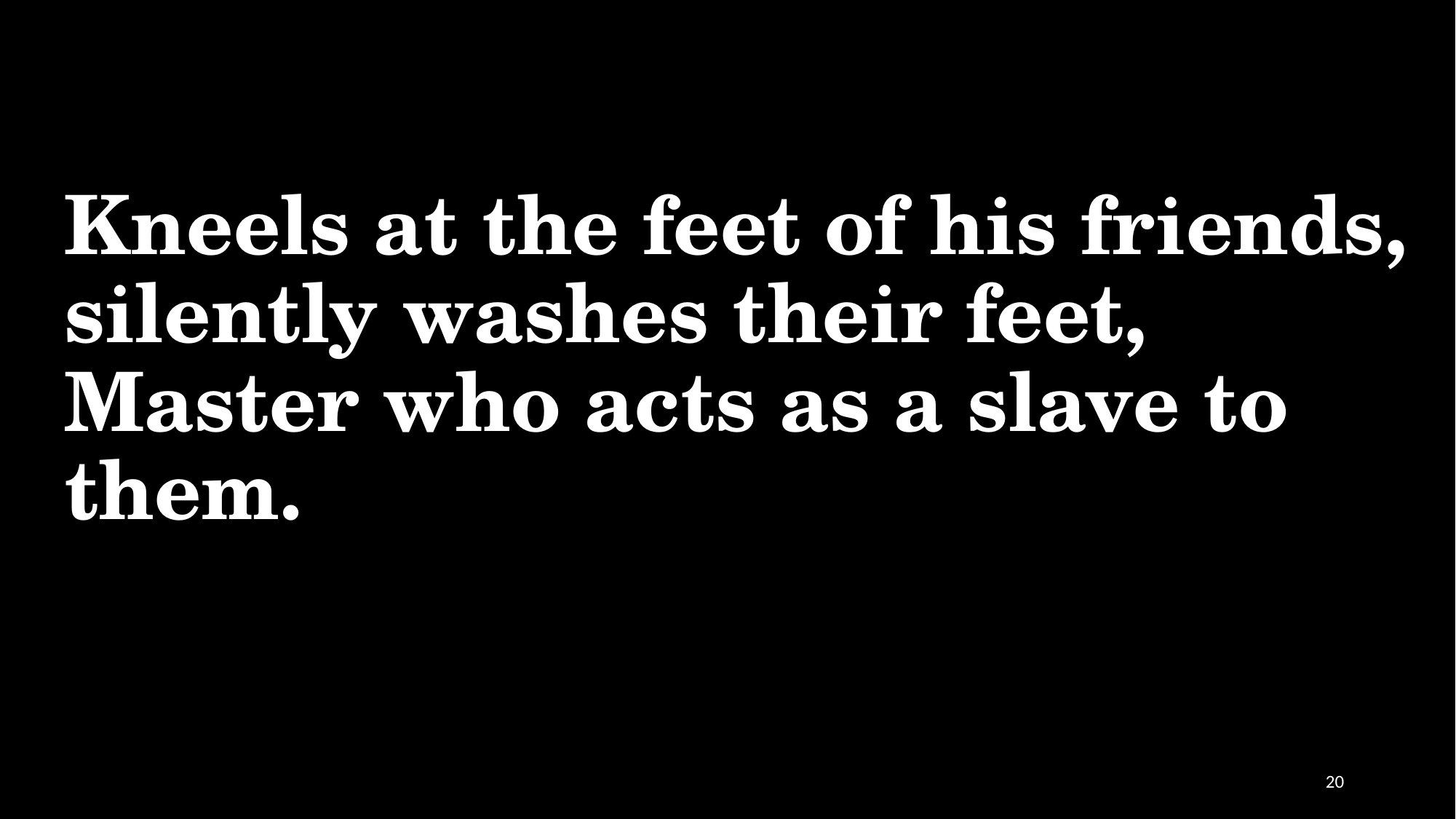

# Kneels at the feet of his friends, silently washes their feet, Master who acts as a slave to them.
20